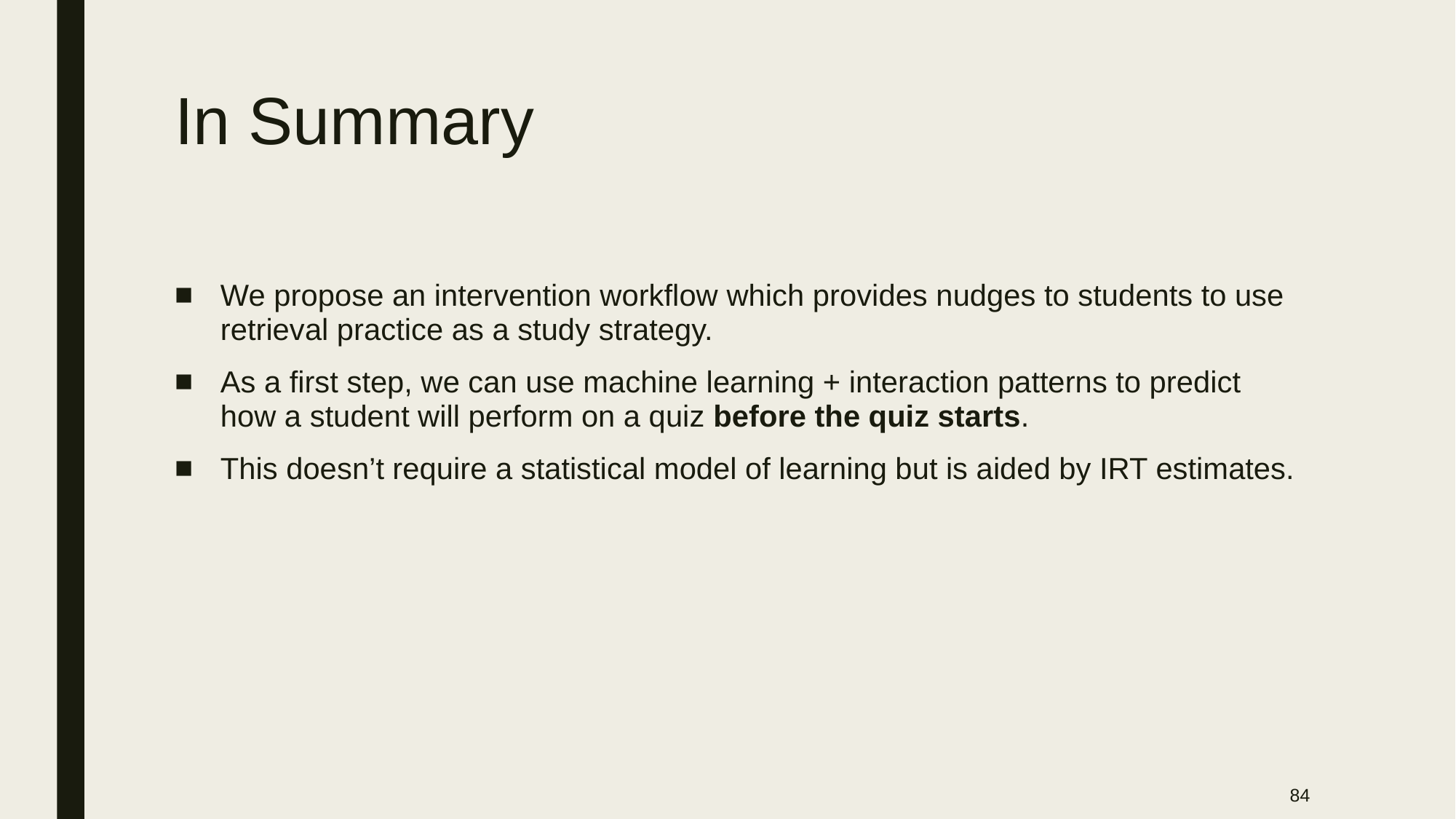

# In Summary
We propose an intervention workflow which provides nudges to students to use retrieval practice as a study strategy.
As a first step, we can use machine learning + interaction patterns to predict how a student will perform on a quiz before the quiz starts.
This doesn’t require a statistical model of learning but is aided by IRT estimates.
84